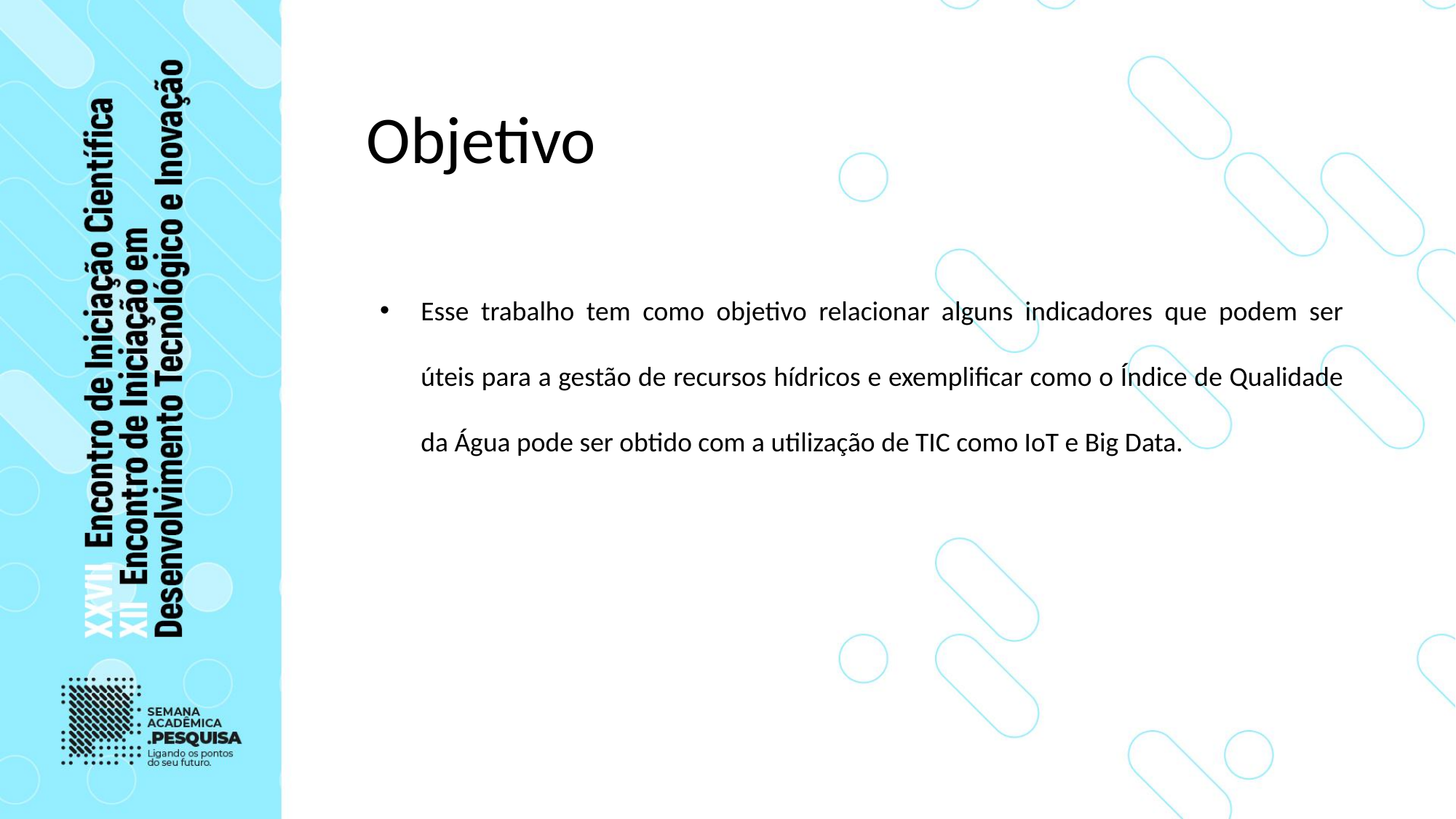

# Objetivo
Esse trabalho tem como objetivo relacionar alguns indicadores que podem ser úteis para a gestão de recursos hídricos e exemplificar como o Índice de Qualidade da Água pode ser obtido com a utilização de TIC como IoT e Big Data.